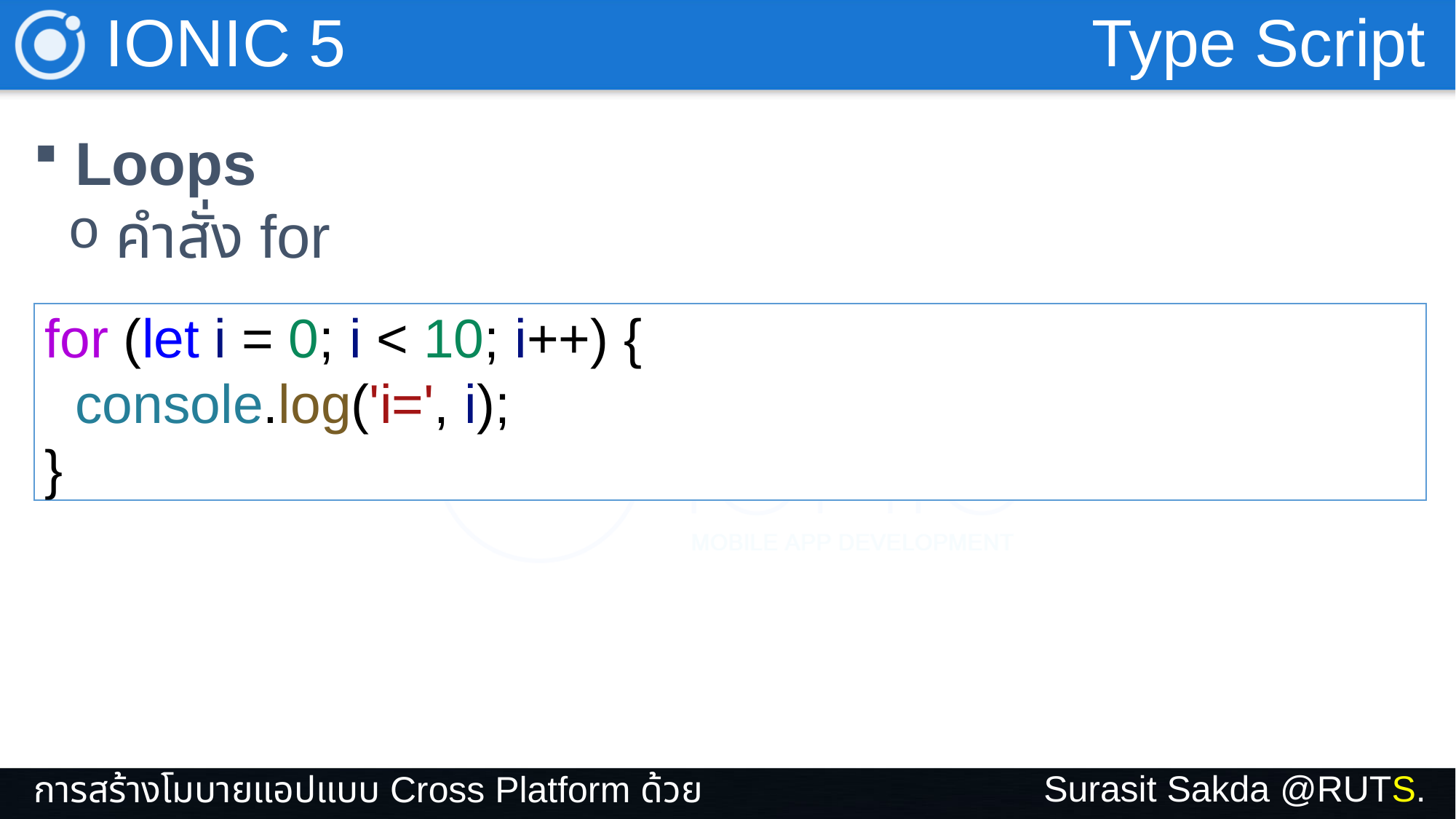

IONIC 5
Type Script
Loops
คำสั่ง for
for (let i = 0; i < 10; i++) {
  console.log('i=', i);
}
Surasit Sakda @RUTS.
การสร้างโมบายแอปแบบ Cross Platform ด้วย IONIC 5